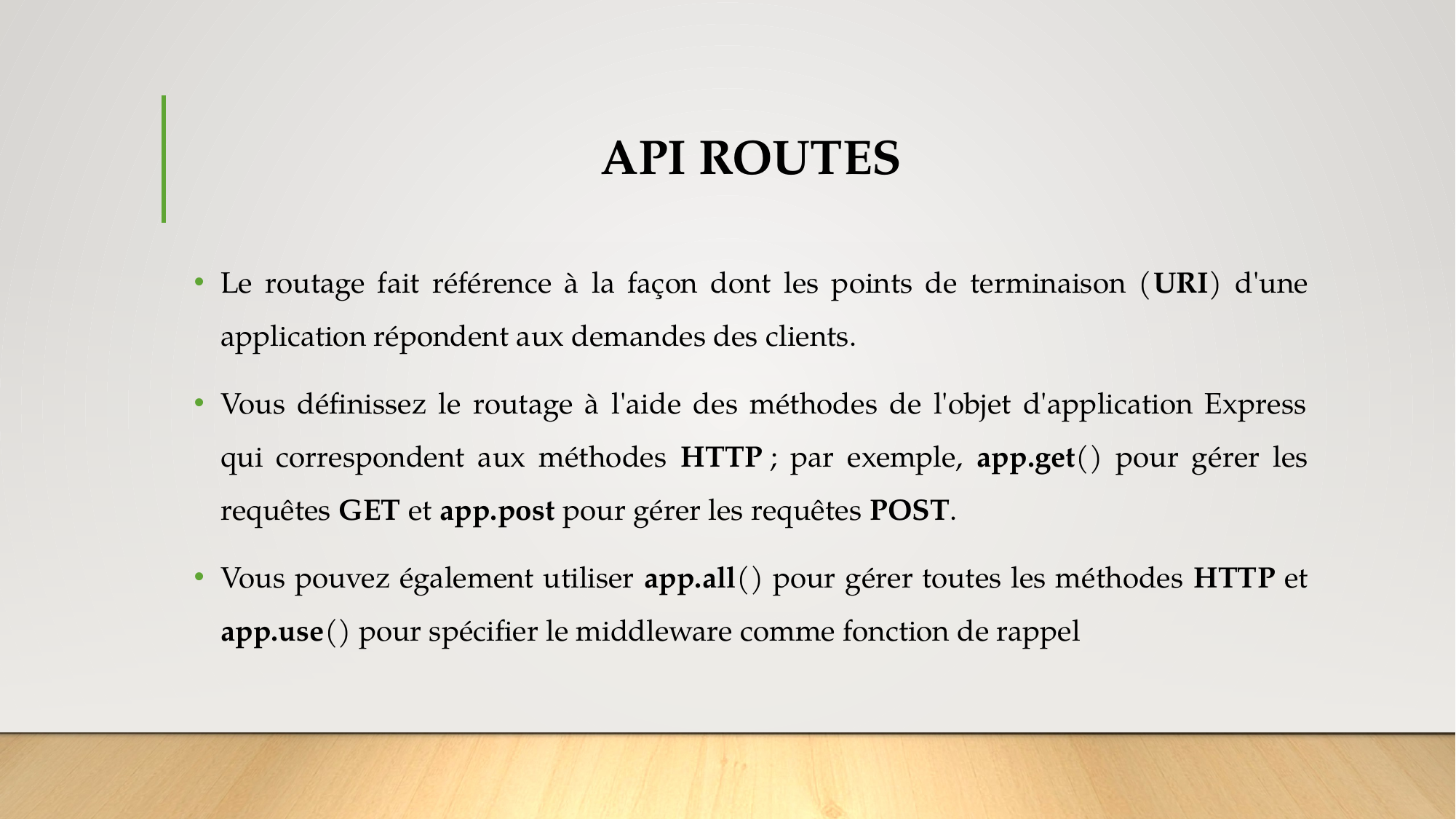

# API ROUTES
Le routage fait référence à la façon dont les points de terminaison (URI) d'une application répondent aux demandes des clients.
Vous définissez le routage à l'aide des méthodes de l'objet d'application Express qui correspondent aux méthodes HTTP ; par exemple, app.get() pour gérer les requêtes GET et app.post pour gérer les requêtes POST.
Vous pouvez également utiliser app.all() pour gérer toutes les méthodes HTTP et app.use() pour spécifier le middleware comme fonction de rappel